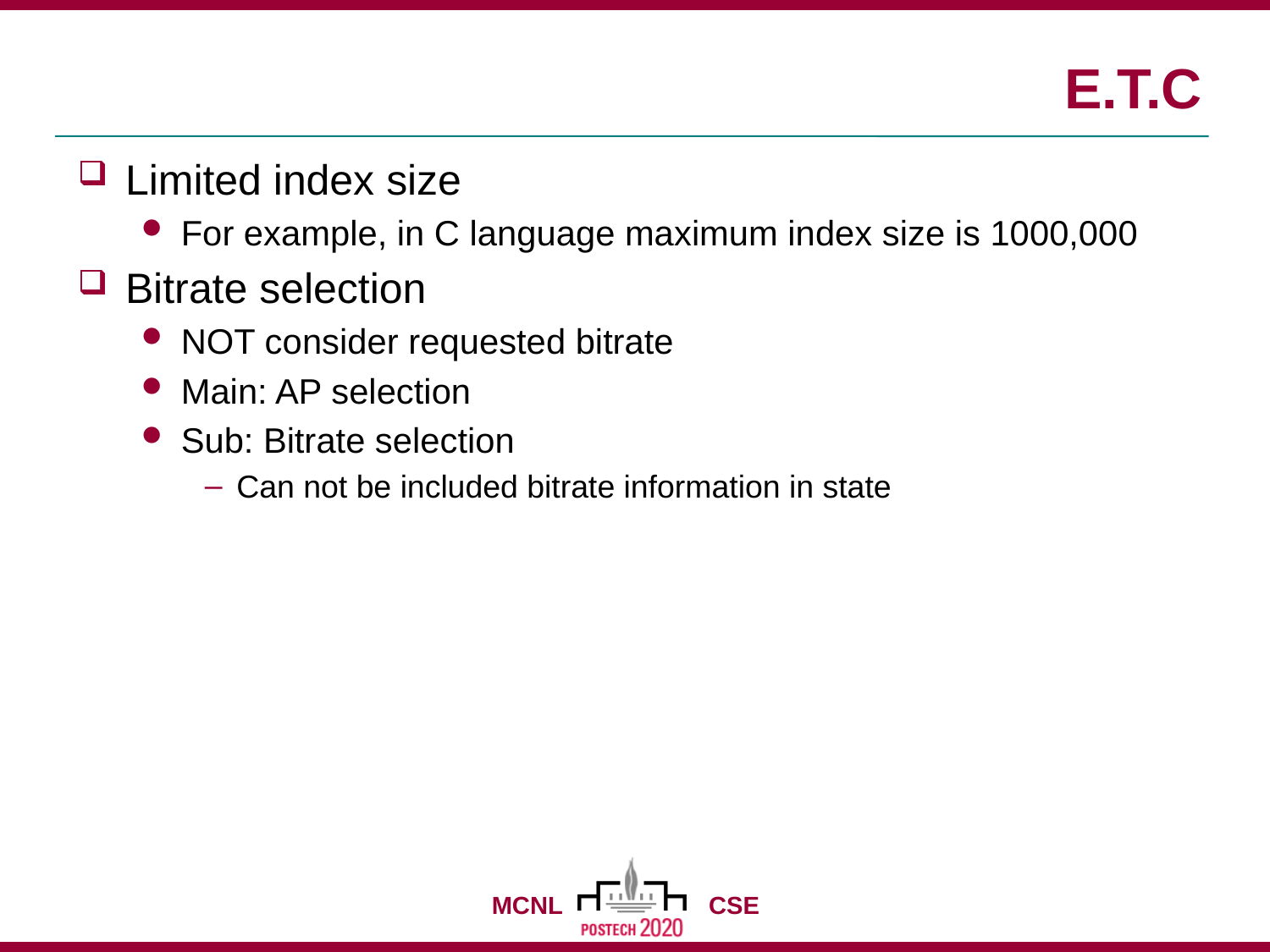

# E.T.C

Limited index size
For example, in C language maximum index size is 1000,000
Bitrate selection
NOT consider requested bitrate
Main: AP selection
Sub: Bitrate selection
Can not be included bitrate information in state